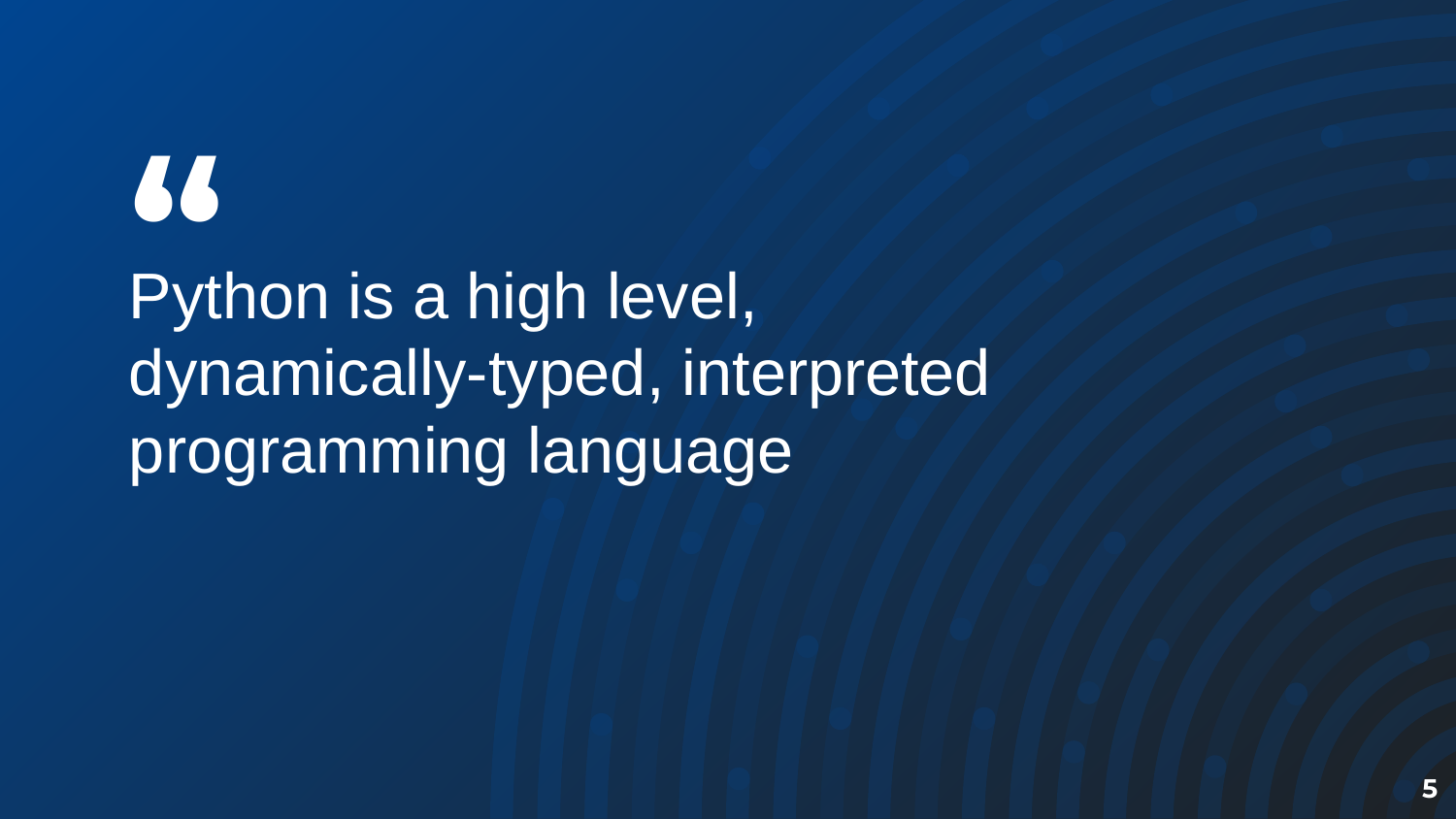

Python is a high level, dynamically-typed, interpreted programming language
5